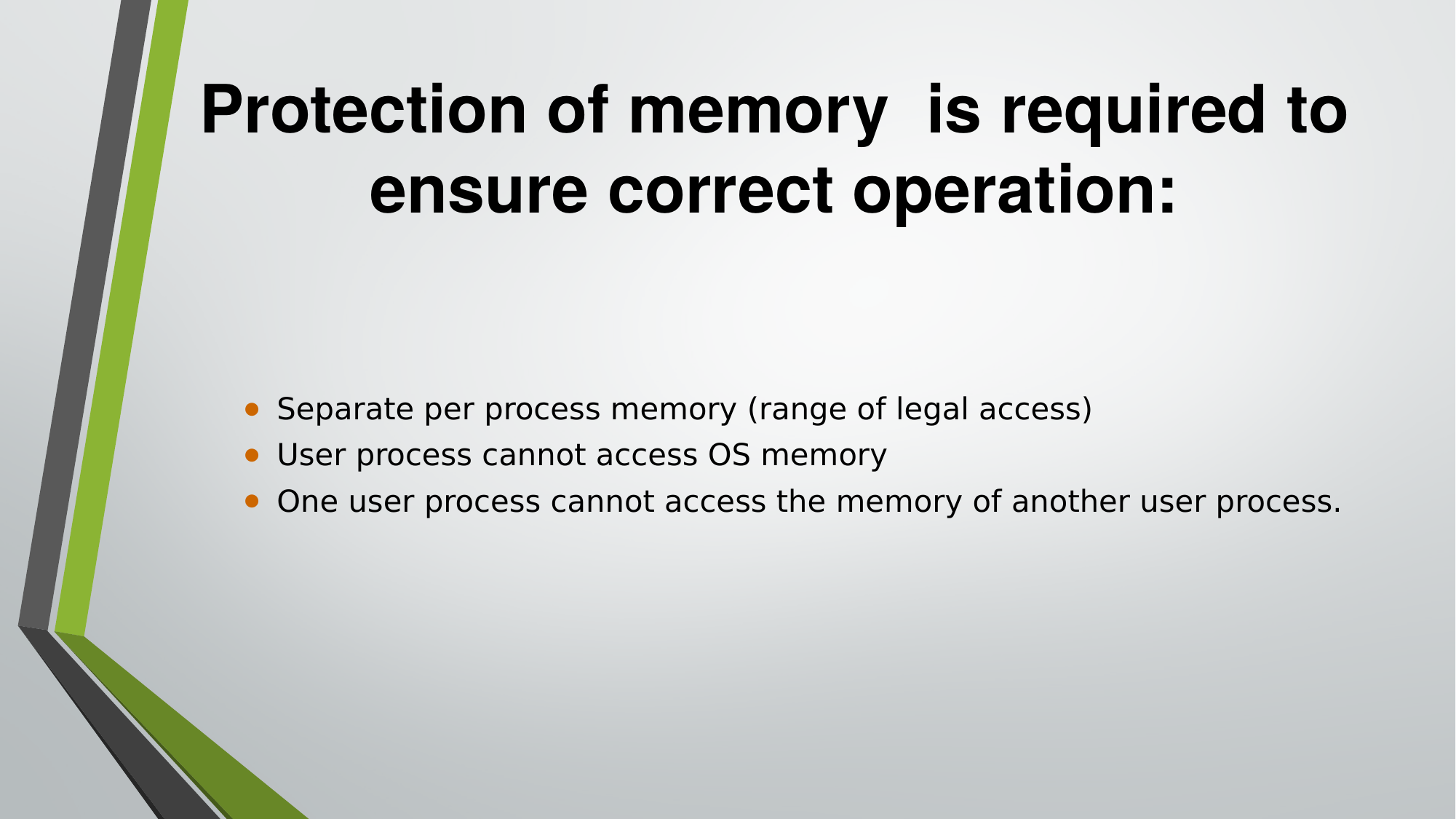

# Protection of memory  is required to ensure correct operation:
Separate per process memory (range of legal access)
User process cannot access OS memory
One user process cannot access the memory of another user process.